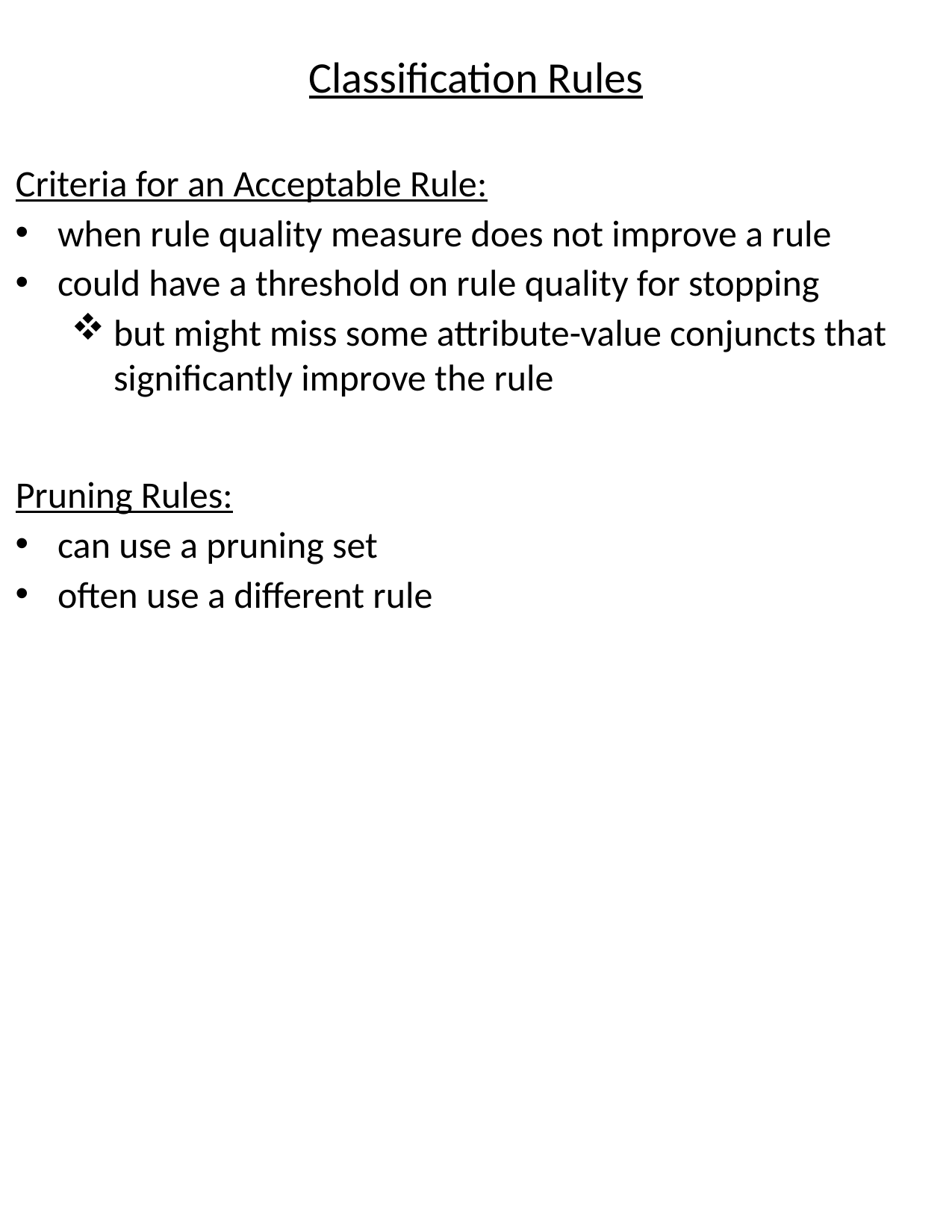

# Classification Rules

Criteria for an Acceptable Rule:
when rule quality measure does not improve a rule
could have a threshold on rule quality for stopping
but might miss some attribute-value conjuncts that significantly improve the rule

Pruning Rules:
can use a pruning set
often use a different rule